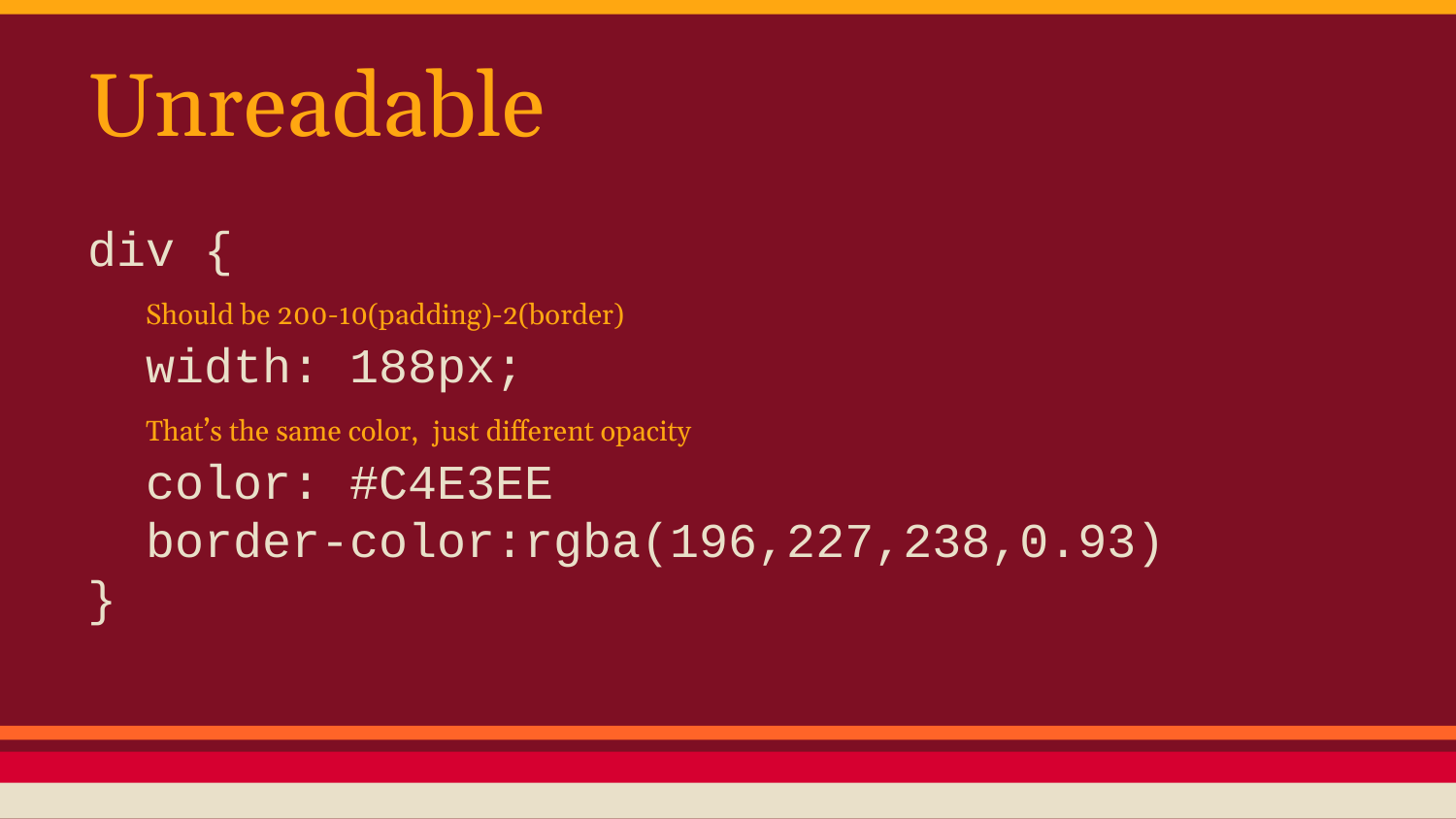

# Unreadable
div {
  Should be 200-10(padding)-2(border)
  width: 188px;
  That’s the same color,  just different opacity
  color: #C4E3EE
  border-color:rgba(196,227,238,0.93)
}